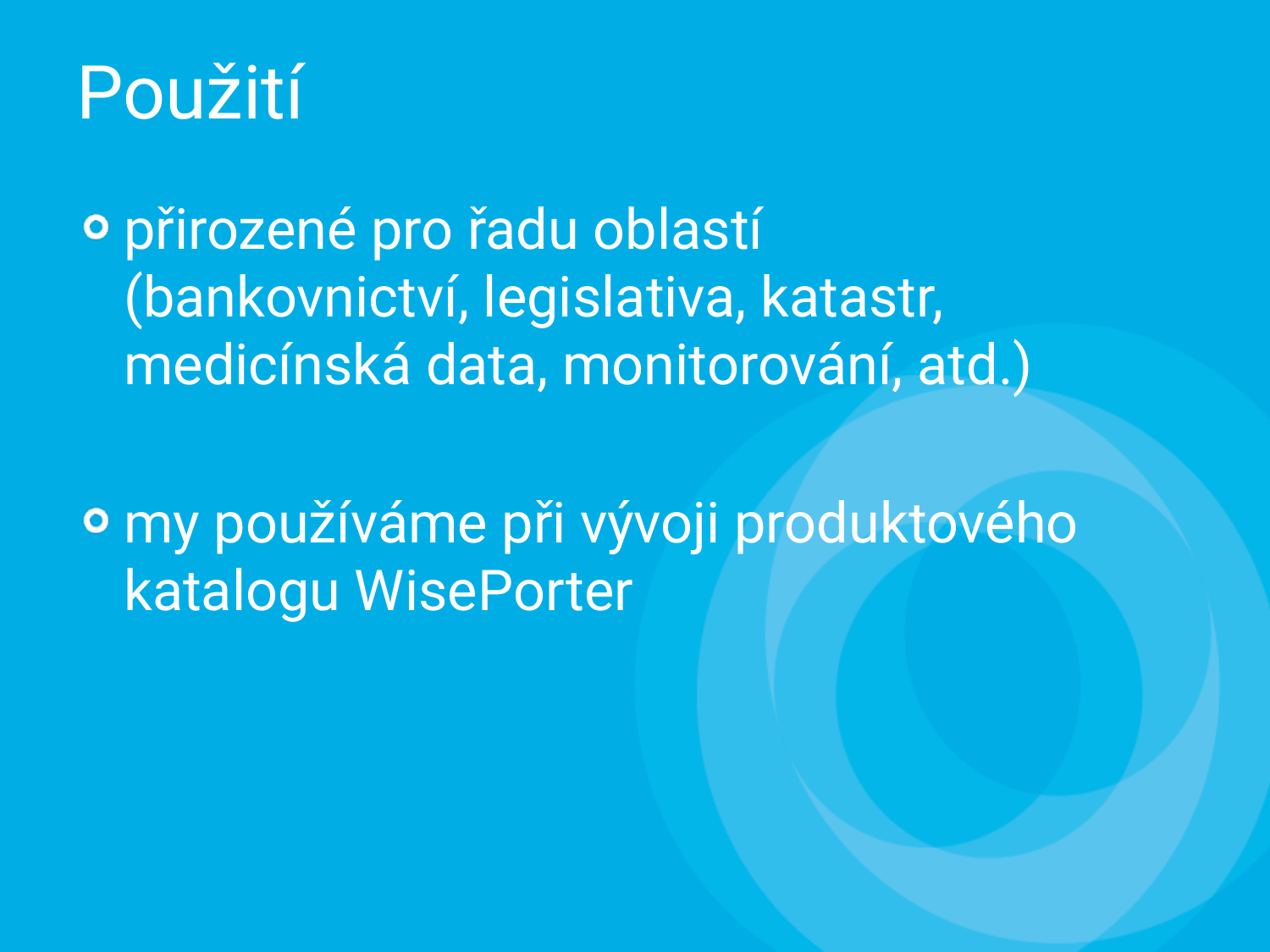

# Použití
přirozené pro řadu oblastí (bankovnictví, legislativa, katastr, medicínská data, monitorování, atd.)

my používáme při vývoji produktového katalogu WisePorter